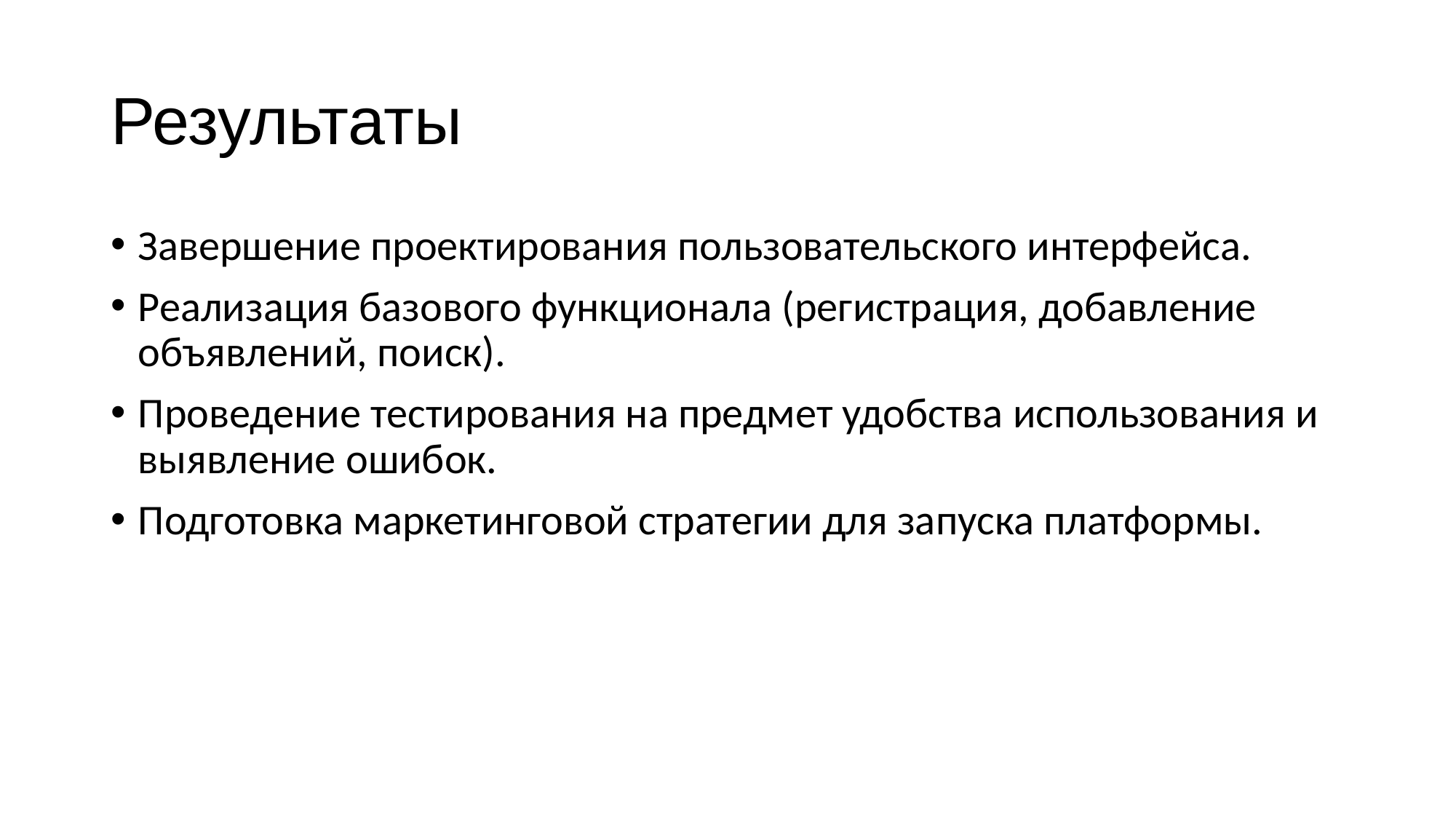

# Результаты
Завершение проектирования пользовательского интерфейса.
Реализация базового функционала (регистрация, добавление объявлений, поиск).
Проведение тестирования на предмет удобства использования и выявление ошибок.
Подготовка маркетинговой стратегии для запуска платформы.